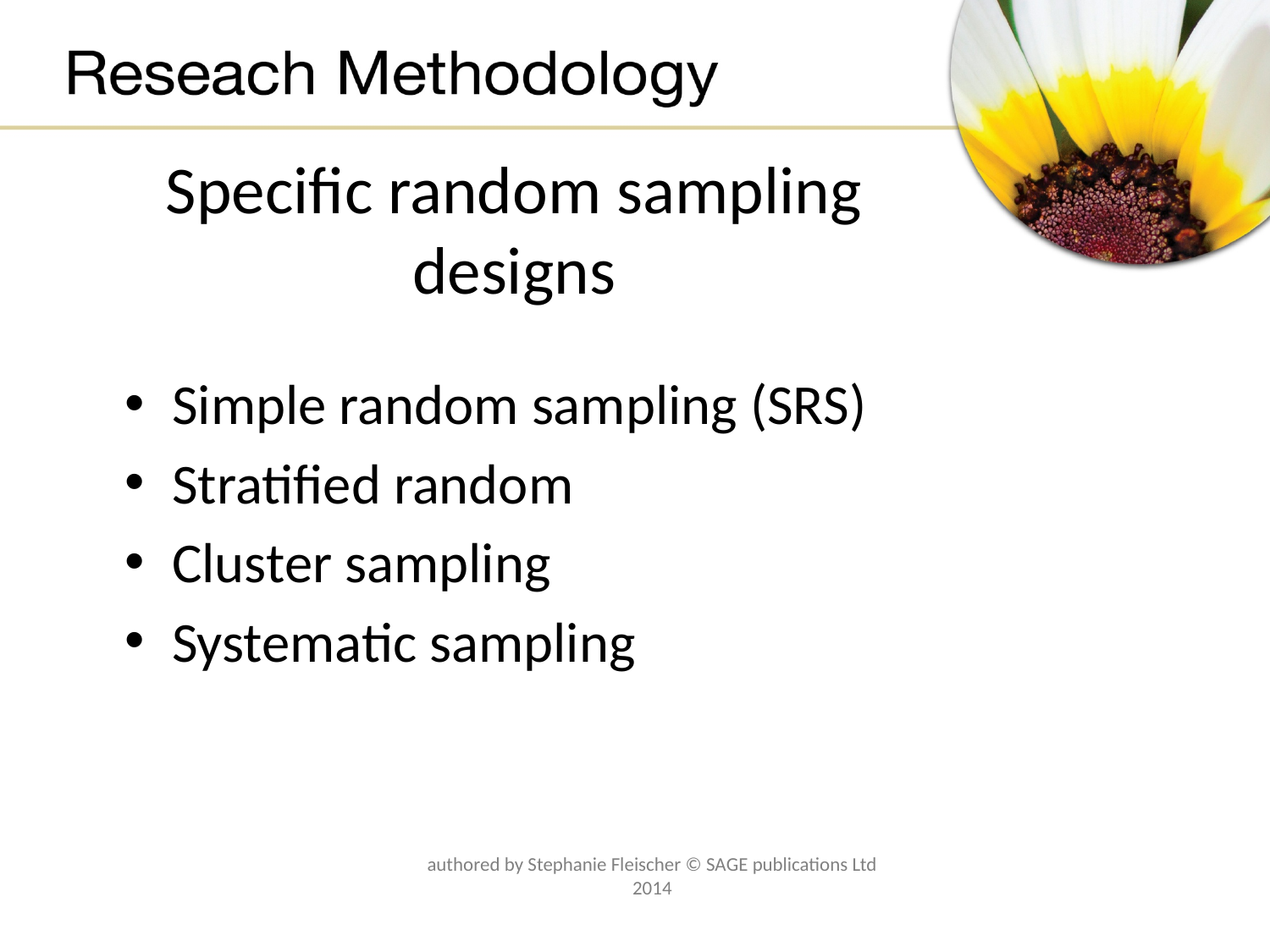

# Specific random sampling designs
Simple random sampling (SRS)
Stratified random
Cluster sampling
Systematic sampling
authored by Stephanie Fleischer © SAGE publications Ltd 2014